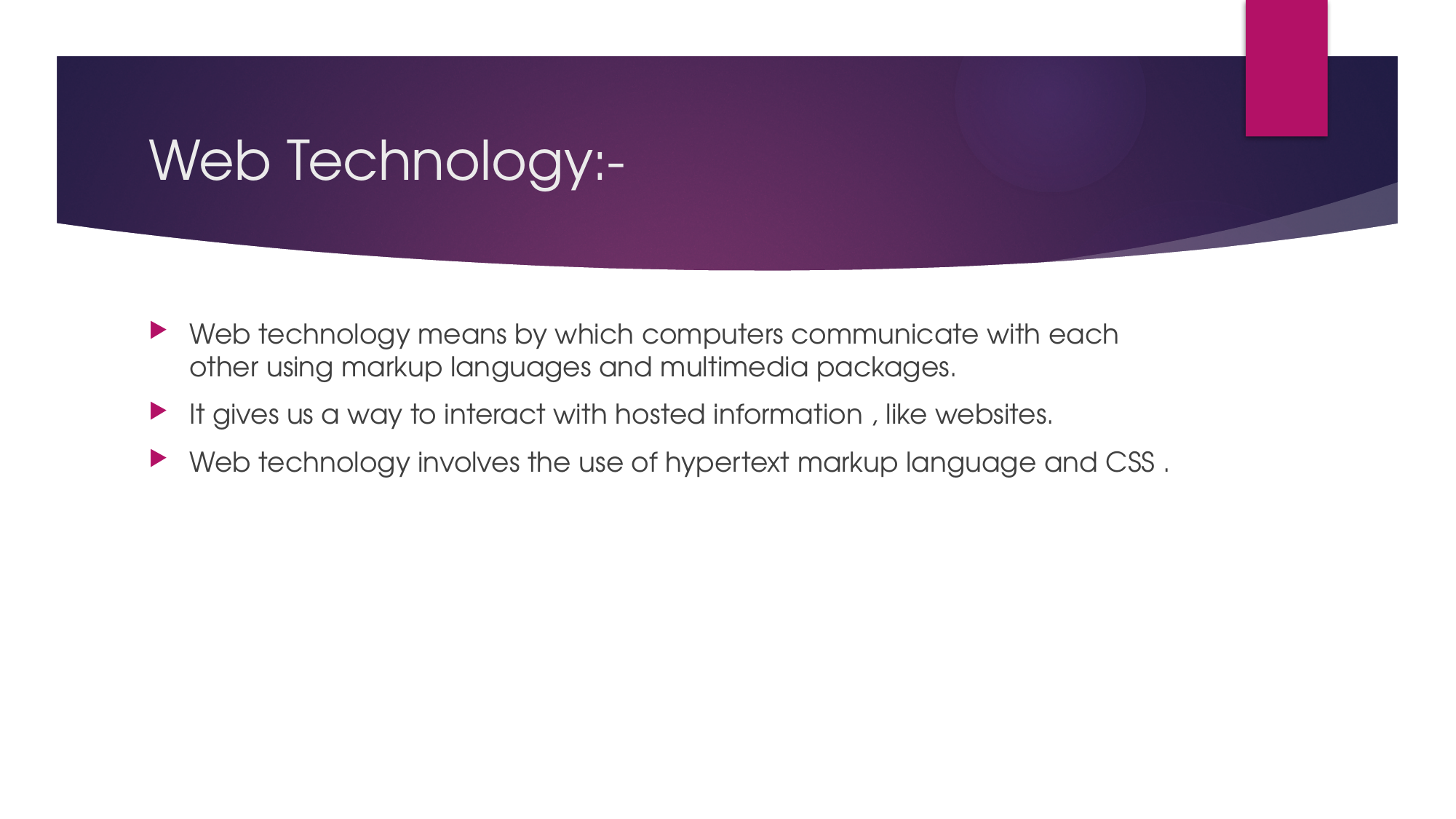

# Web Technology:-
Web technology means by which computers communicate with each other using markup languages and multimedia packages.
It gives us a way to interact with hosted information , like websites.
Web technology involves the use of hypertext markup language and CSS .